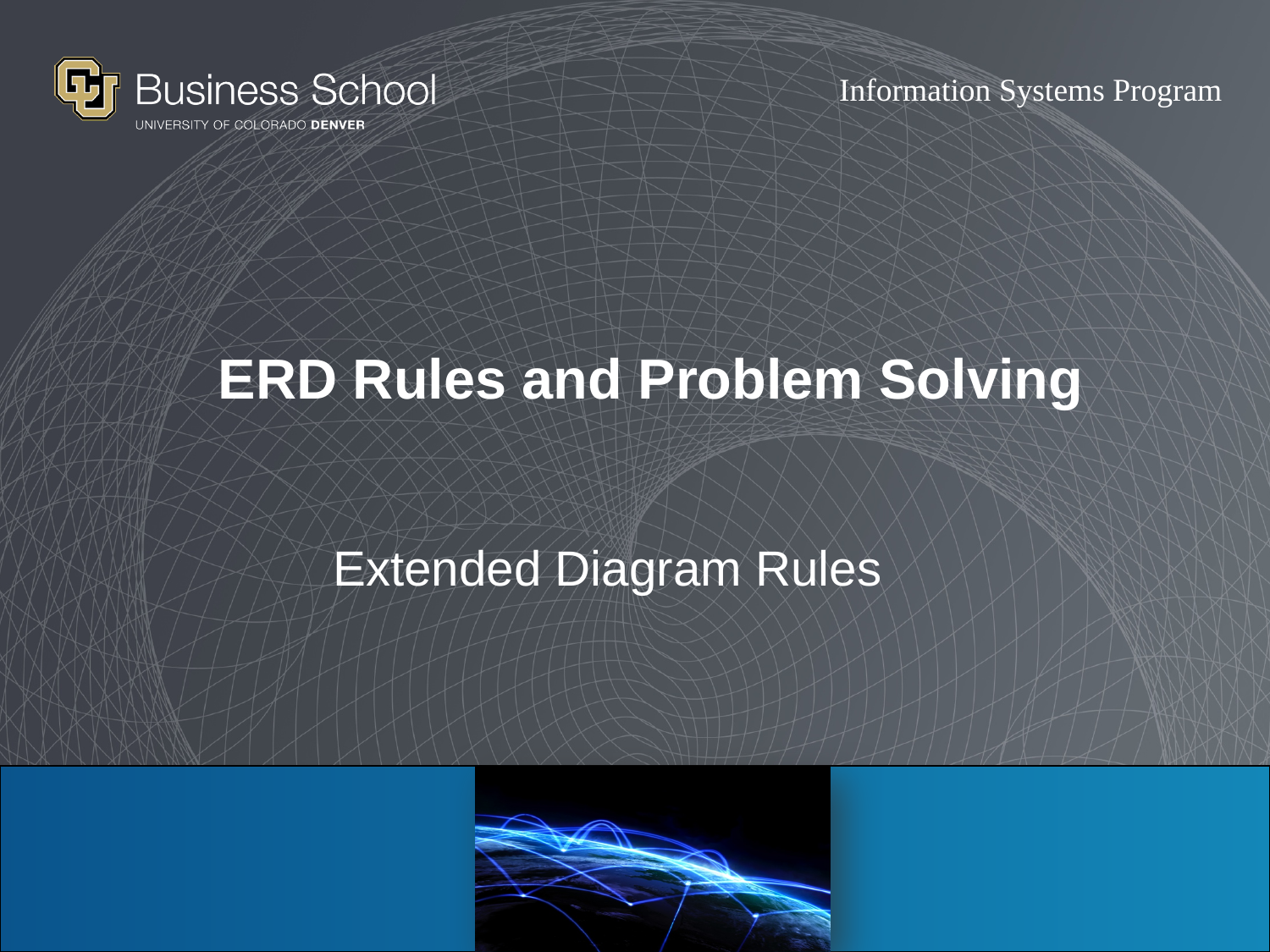

# ERD Rules and Problem Solving
Extended Diagram Rules